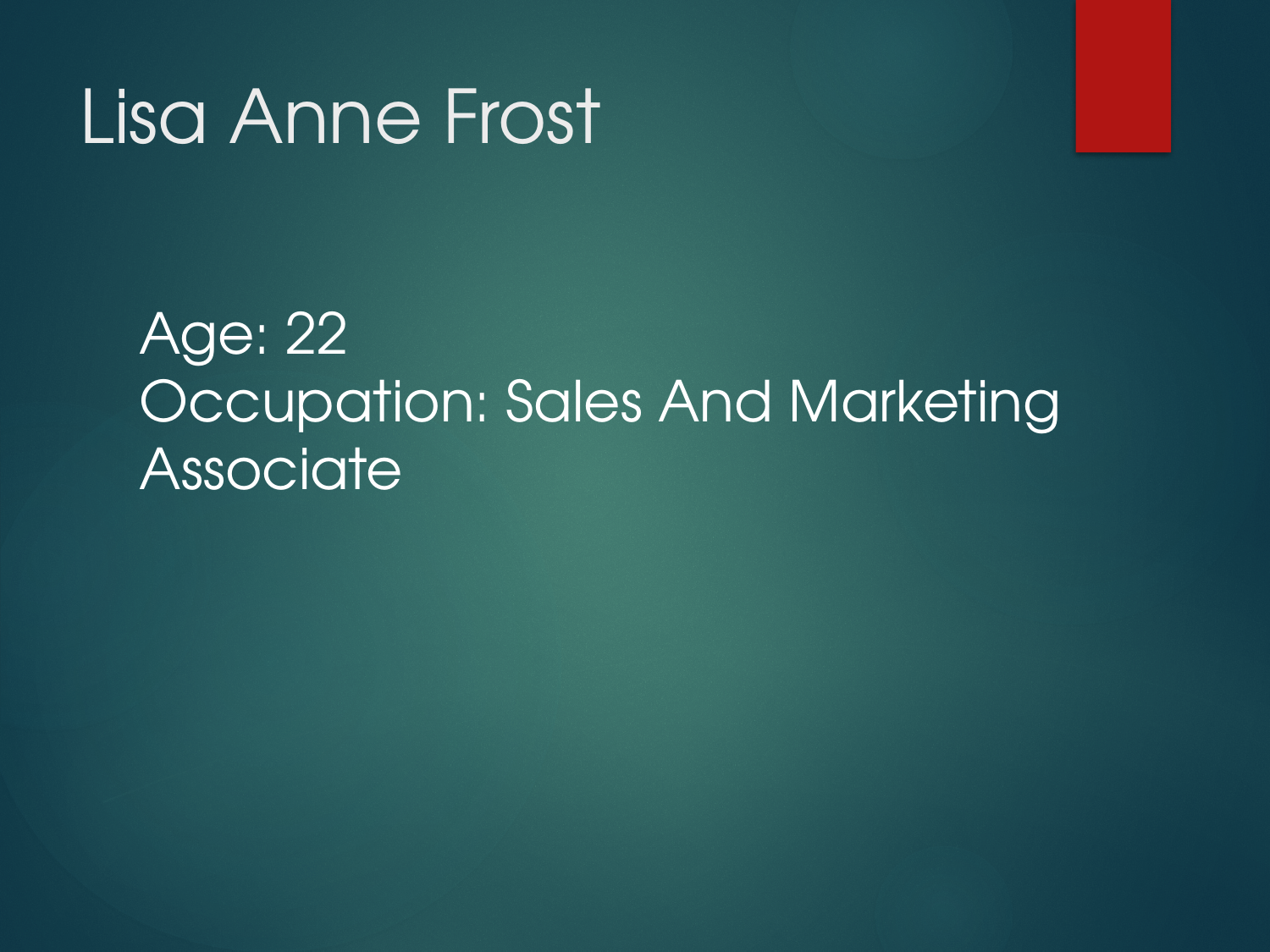

# Lisa Anne Frost

Age: 22
Occupation: Sales And Marketing Associate